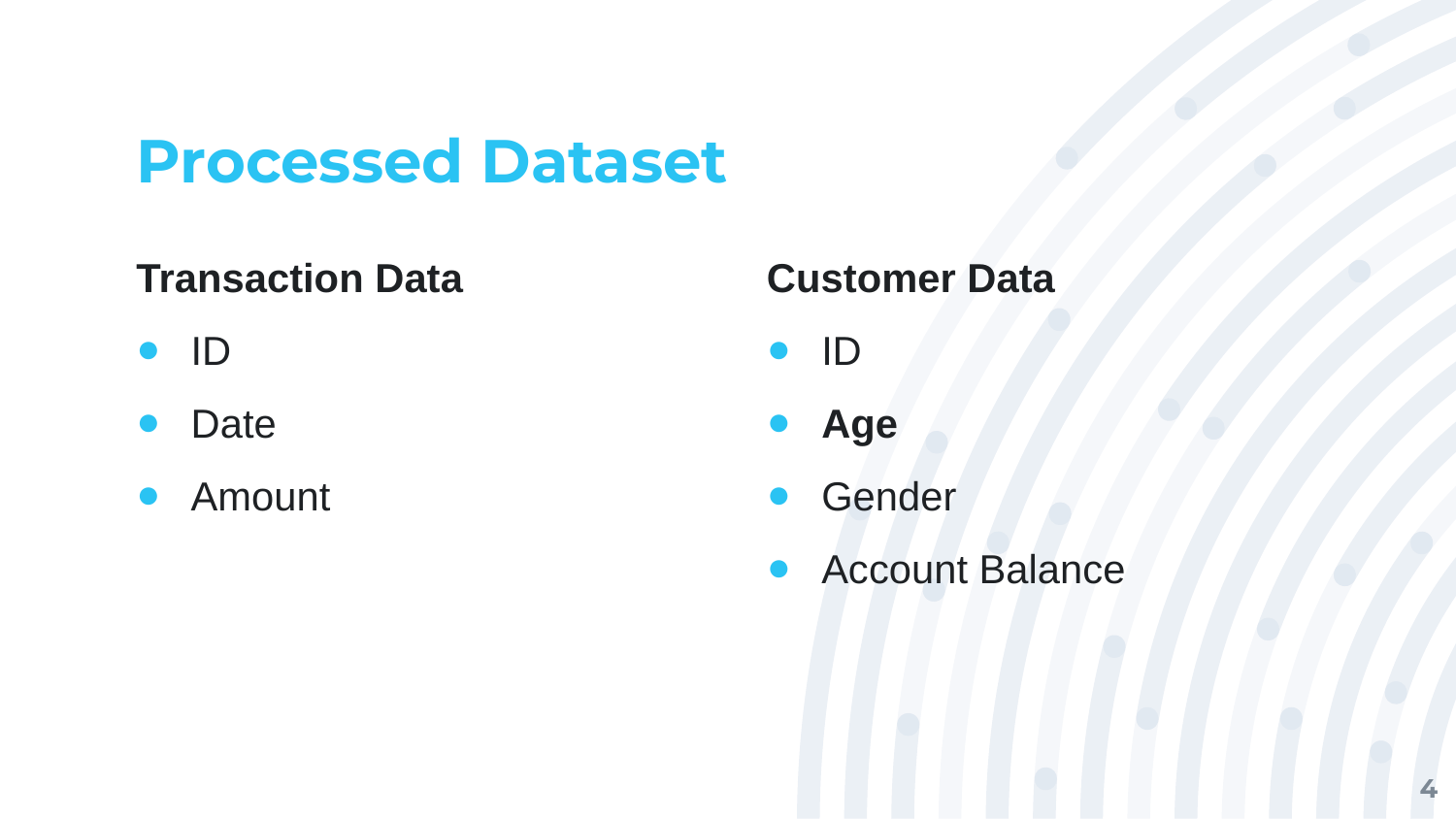

# Processed Dataset
Transaction Data
ID
Date
Amount
Customer Data
ID
Age
Gender
Account Balance
4